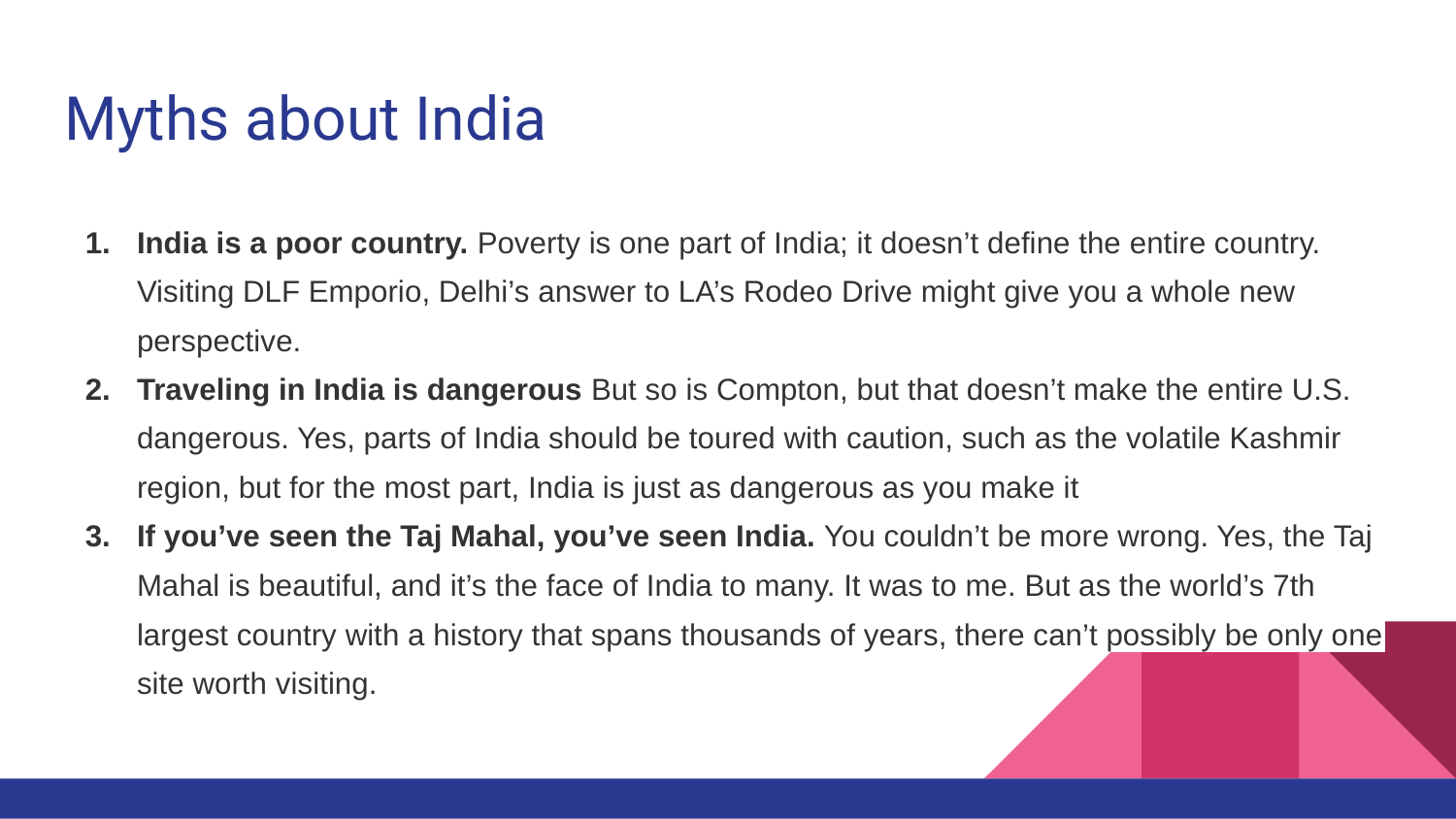

# Myths about India
India is a poor country. Poverty is one part of India; it doesn’t define the entire country. Visiting DLF Emporio, Delhi’s answer to LA’s Rodeo Drive might give you a whole new perspective.
Traveling in India is dangerous But so is Compton, but that doesn’t make the entire U.S. dangerous. Yes, parts of India should be toured with caution, such as the volatile Kashmir region, but for the most part, India is just as dangerous as you make it
If you’ve seen the Taj Mahal, you’ve seen India. You couldn’t be more wrong. Yes, the Taj Mahal is beautiful, and it’s the face of India to many. It was to me. But as the world’s 7th largest country with a history that spans thousands of years, there can’t possibly be only one site worth visiting.